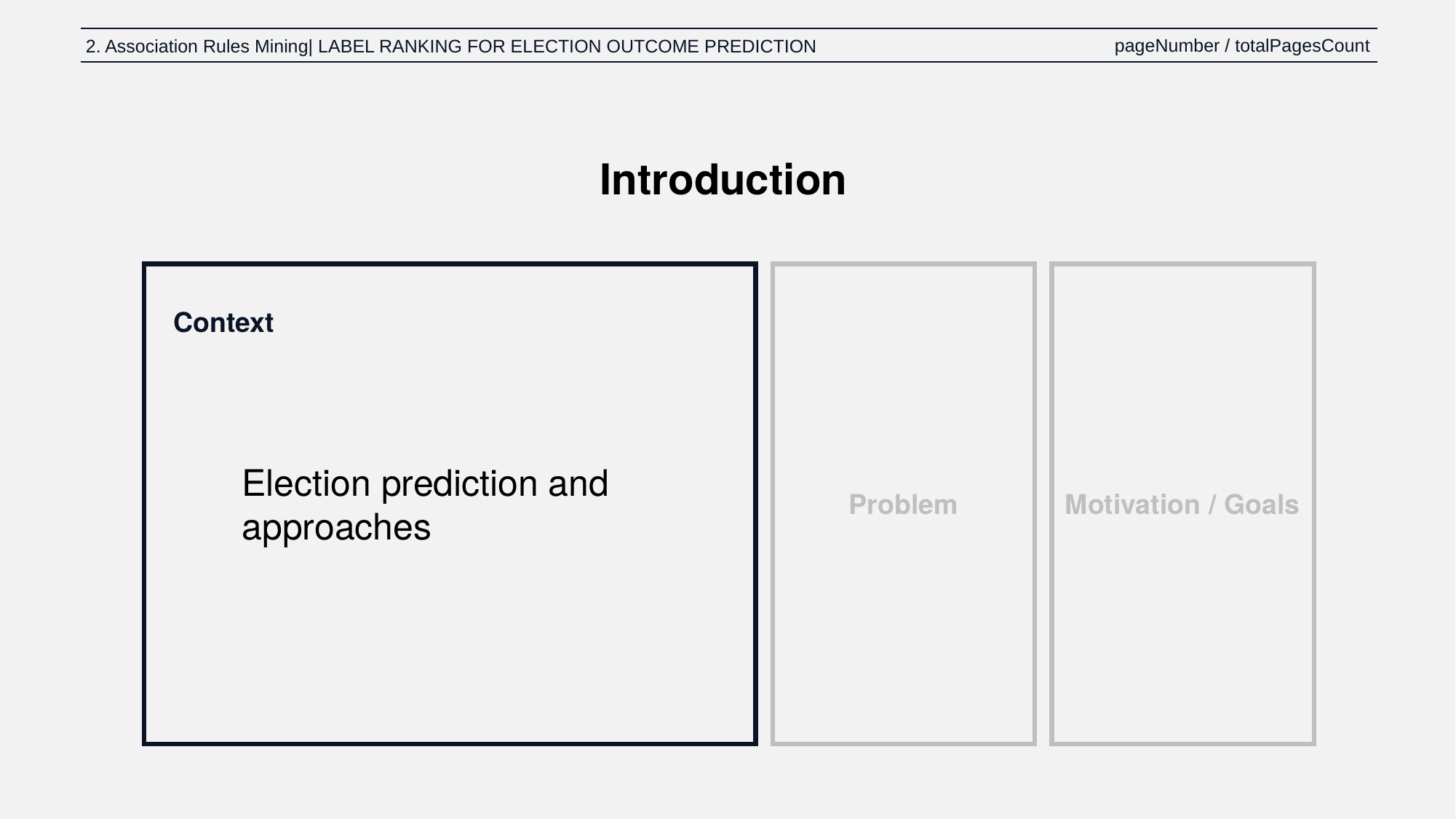

pageNumber / totalPagesCount
2. Association Rules Mining| LABEL RANKING FOR ELECTION OUTCOME PREDICTION
Introduction

Problem

Motivation / Goals
Context
Election prediction and approaches